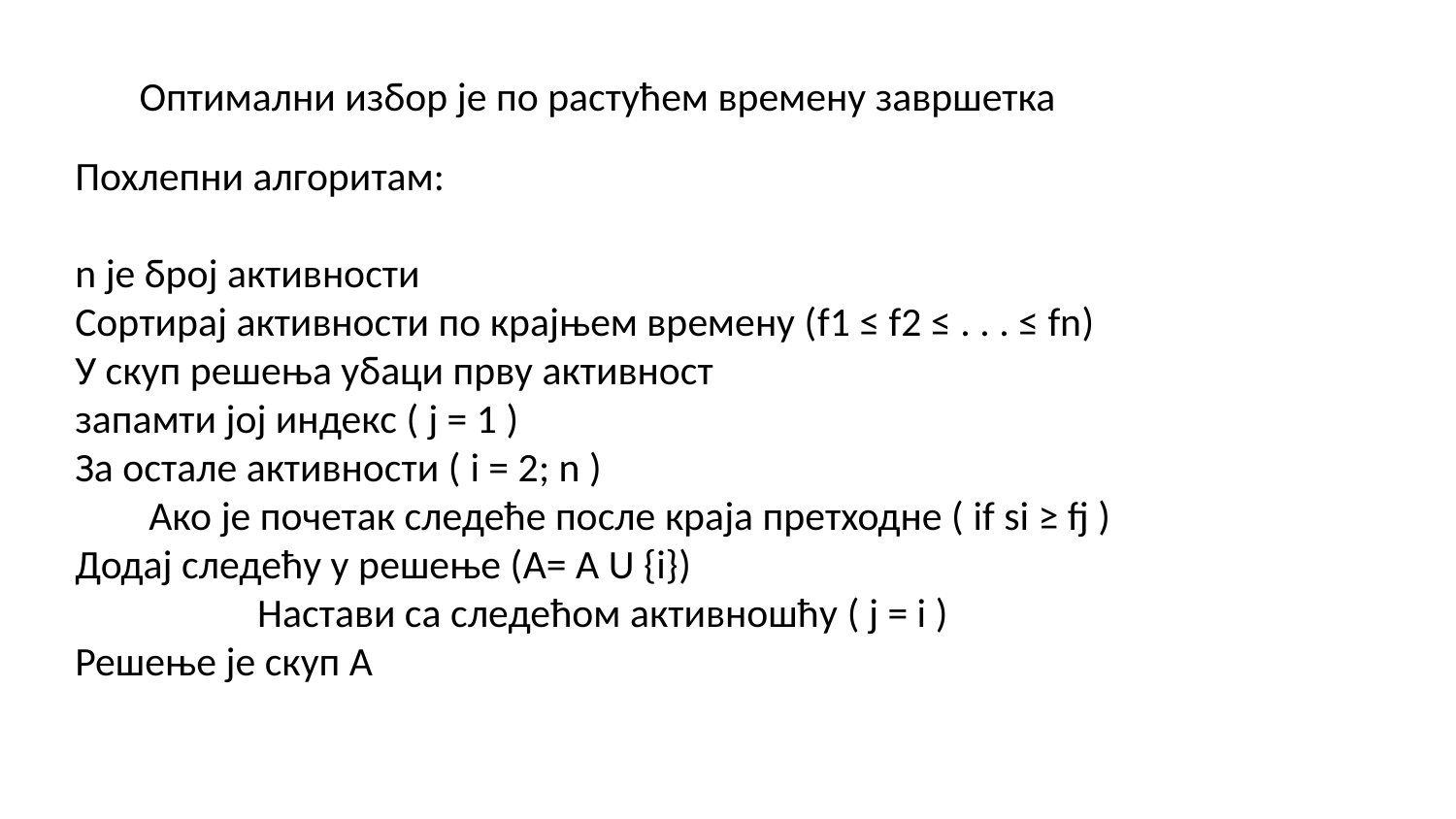

Оптимални избор је по растућем времену завршетка
Похлепни алгоритам:

n је број активности
Сортирај активности по крајњем времену (f1 ≤ f2 ≤ . . . ≤ fn)
У скуп решења убаци прву активност
запамти јој индекс ( j = 1 )
За остале активности ( i = 2; n )
        Ако је почетак следеће после краја претходне ( if si ≥ fj )       	    Додај следећу у решење (A= A U {i})
	    Настави са следећом активношћу ( j = i )
Решење је скуп A